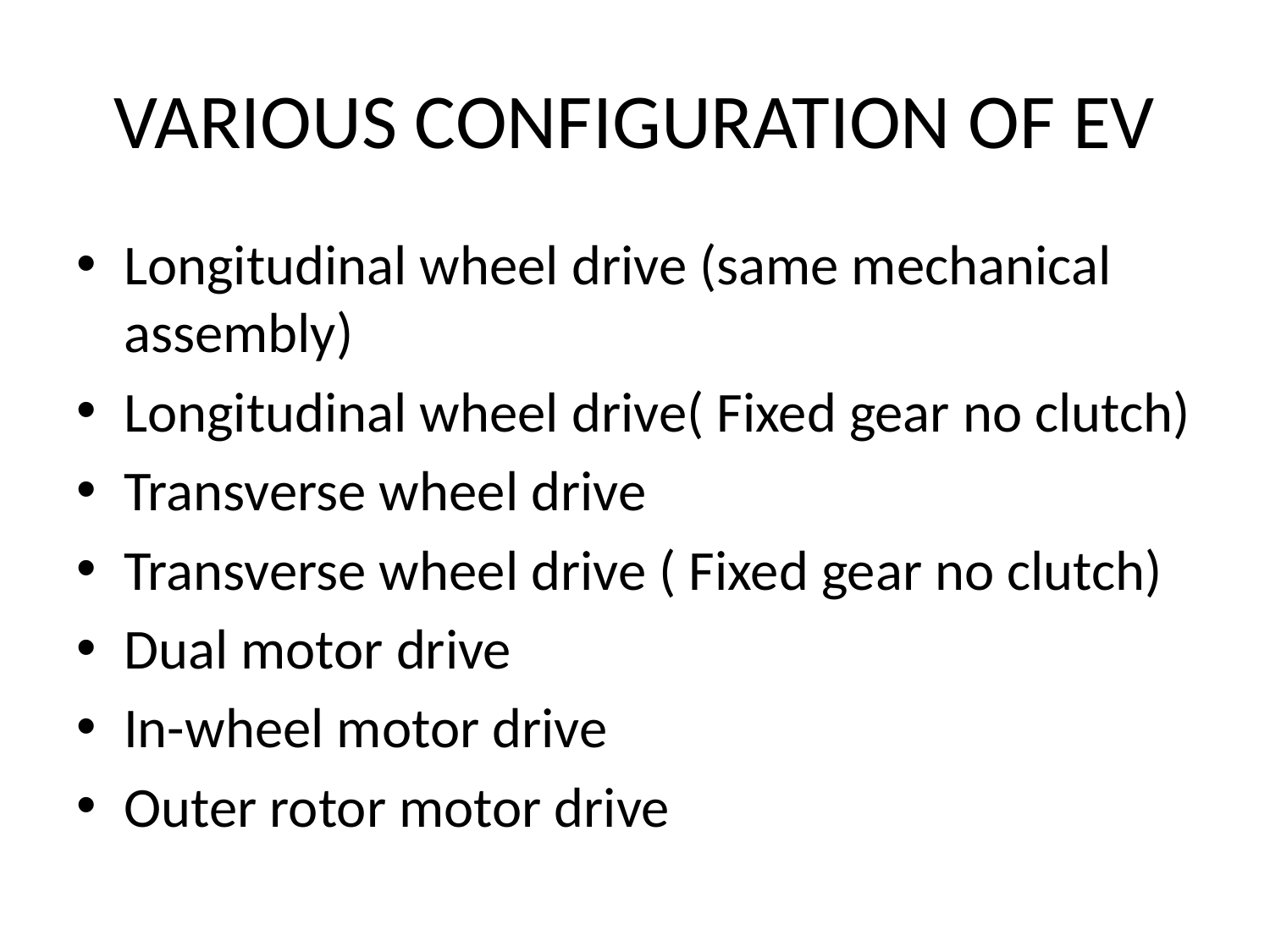

# VARIOUS CONFIGURATION OF EV
Longitudinal wheel drive (same mechanical assembly)
Longitudinal wheel drive( Fixed gear no clutch)
Transverse wheel drive
Transverse wheel drive ( Fixed gear no clutch)
Dual motor drive
In-wheel motor drive
Outer rotor motor drive